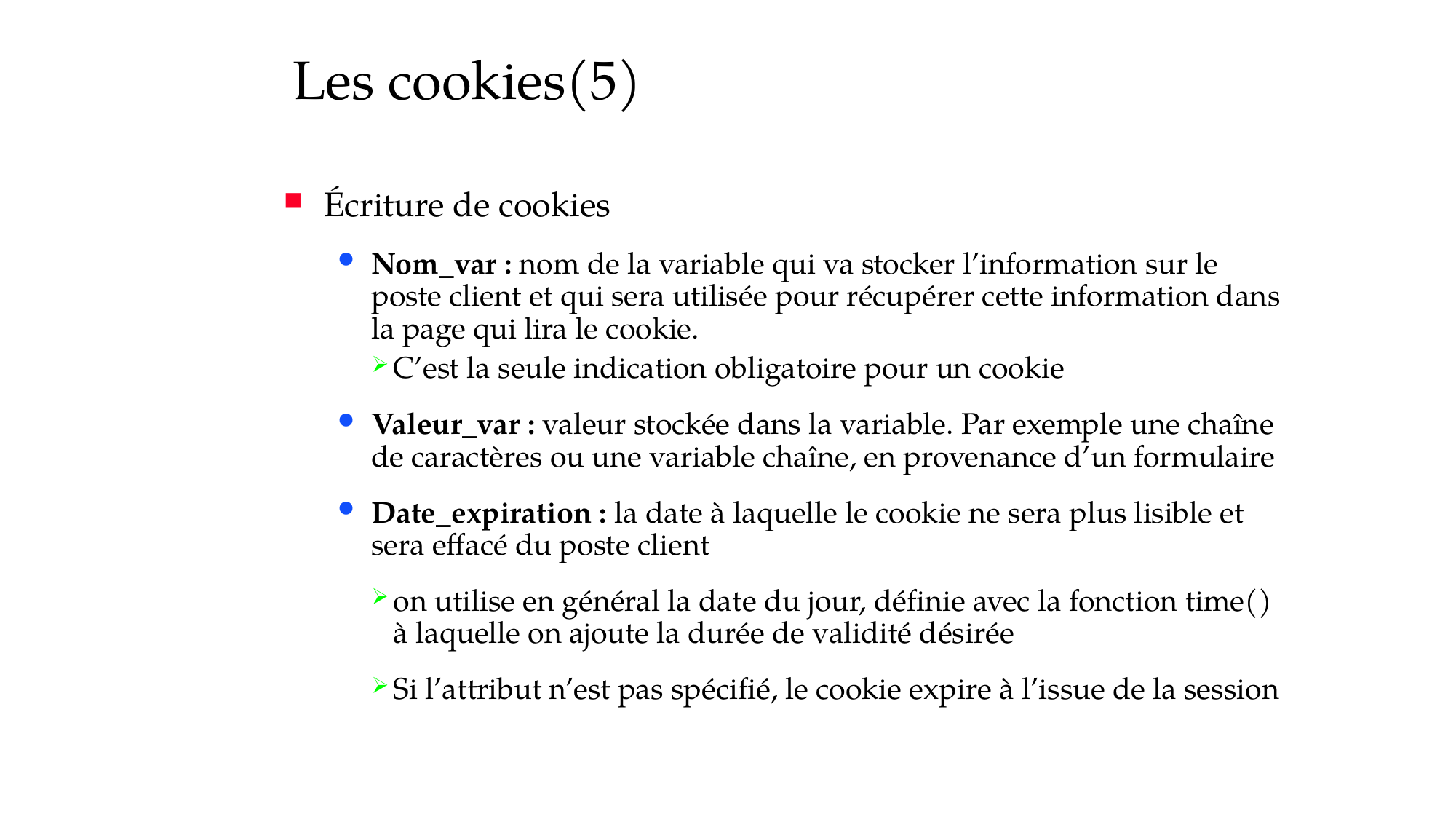

# Les cookies(5)
Écriture de cookies

Nom_var : nom de la variable qui va stocker l’information sur le poste client et qui sera utilisée pour récupérer cette information dans la page qui lira le cookie.
C’est la seule indication obligatoire pour un cookie

Valeur_var : valeur stockée dans la variable. Par exemple une chaîne de caractères ou une variable chaîne, en provenance d’un formulaire

Date_expiration : la date à laquelle le cookie ne sera plus lisible et sera effacé du poste client

on utilise en général la date du jour, définie avec la fonction time() à laquelle on ajoute la durée de validité désirée

Si l’attribut n’est pas spécifié, le cookie expire à l’issue de la session